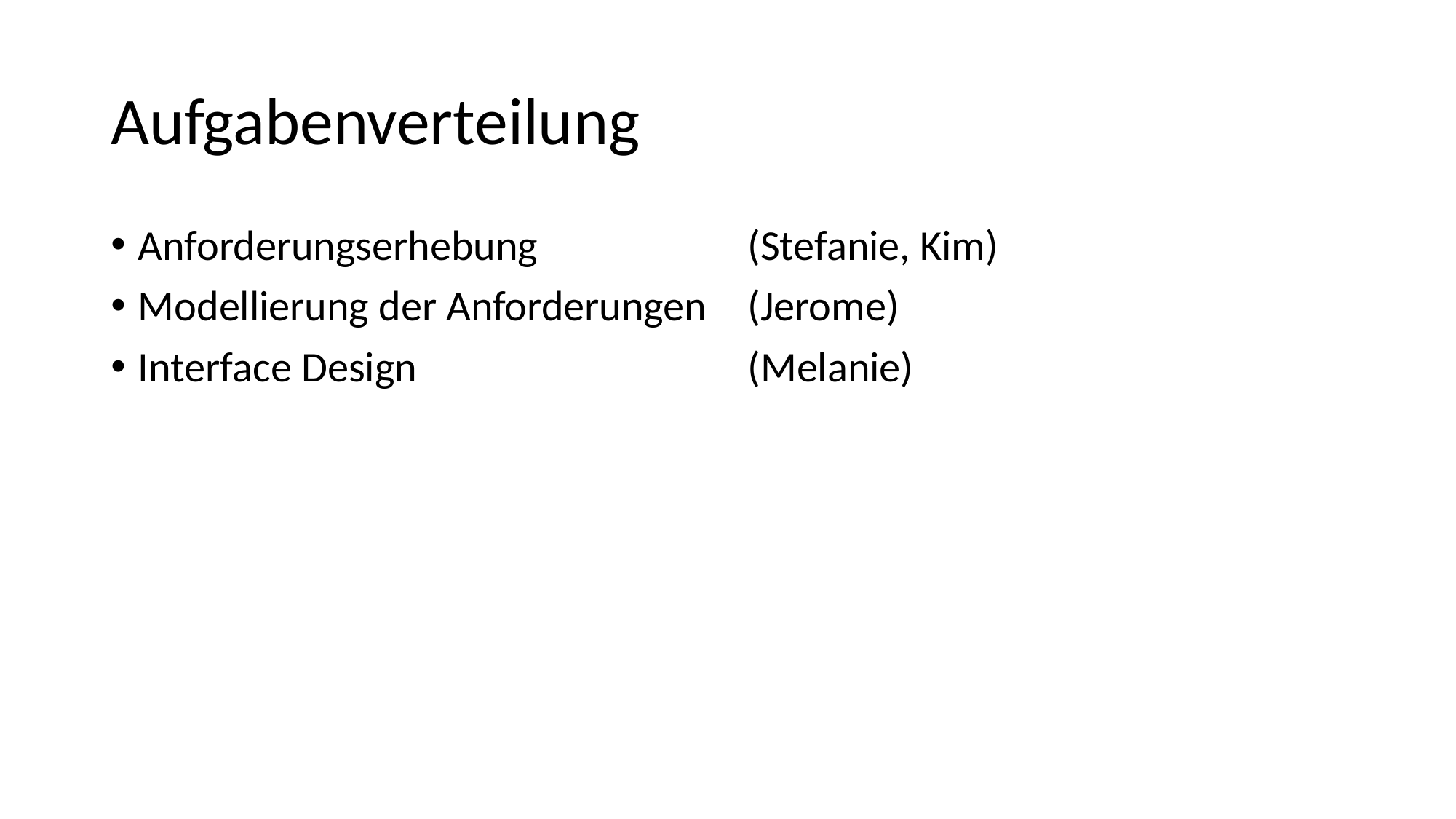

# Aufgabenverteilung
Anforderungserhebung
Modellierung der Anforderungen
Interface Design

(Stefanie, Kim)
(Jerome)
(Melanie)